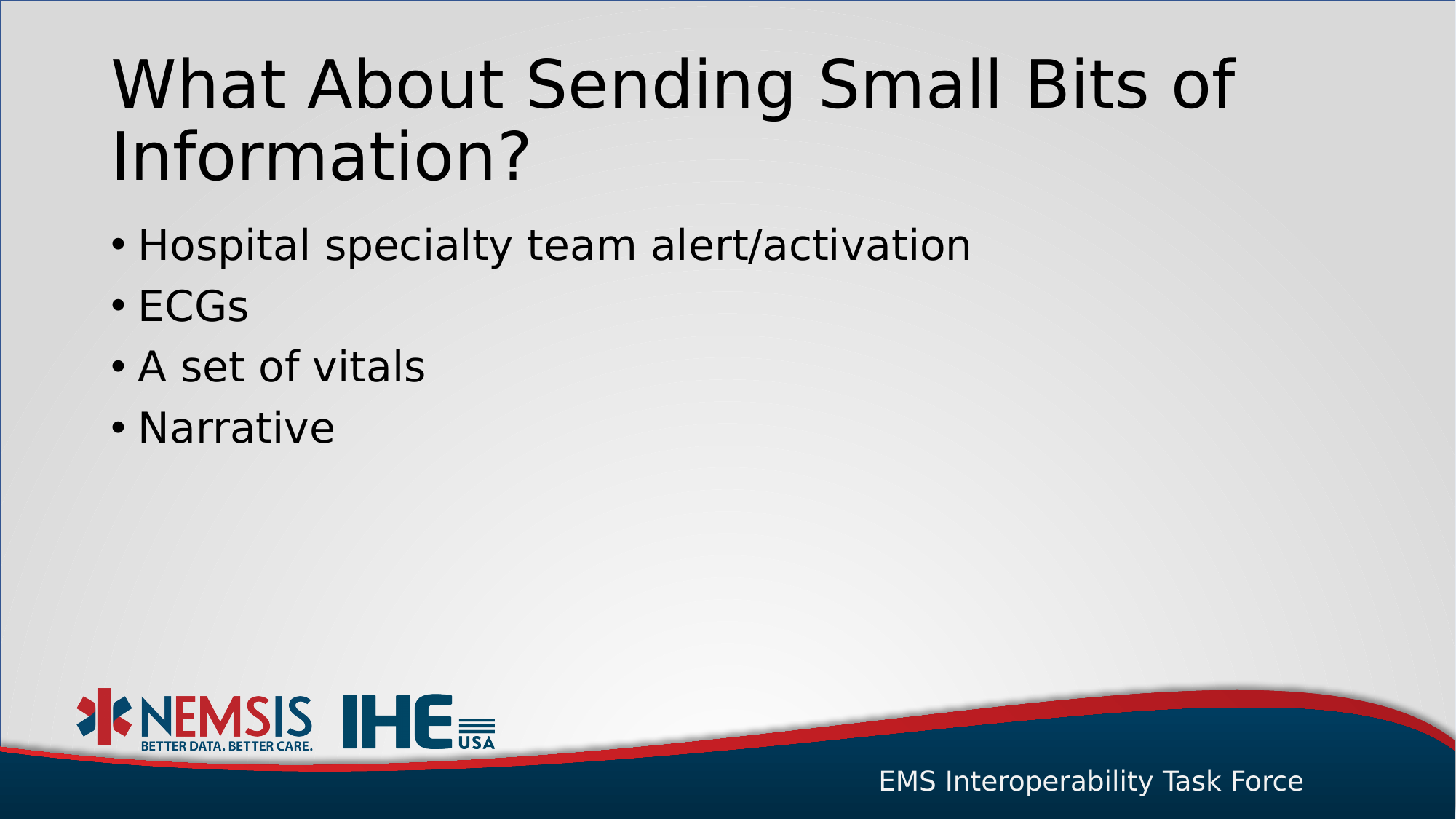

# What About Sending Small Bits of Information?
Hospital specialty team alert/activation
ECGs
A set of vitals
Narrative